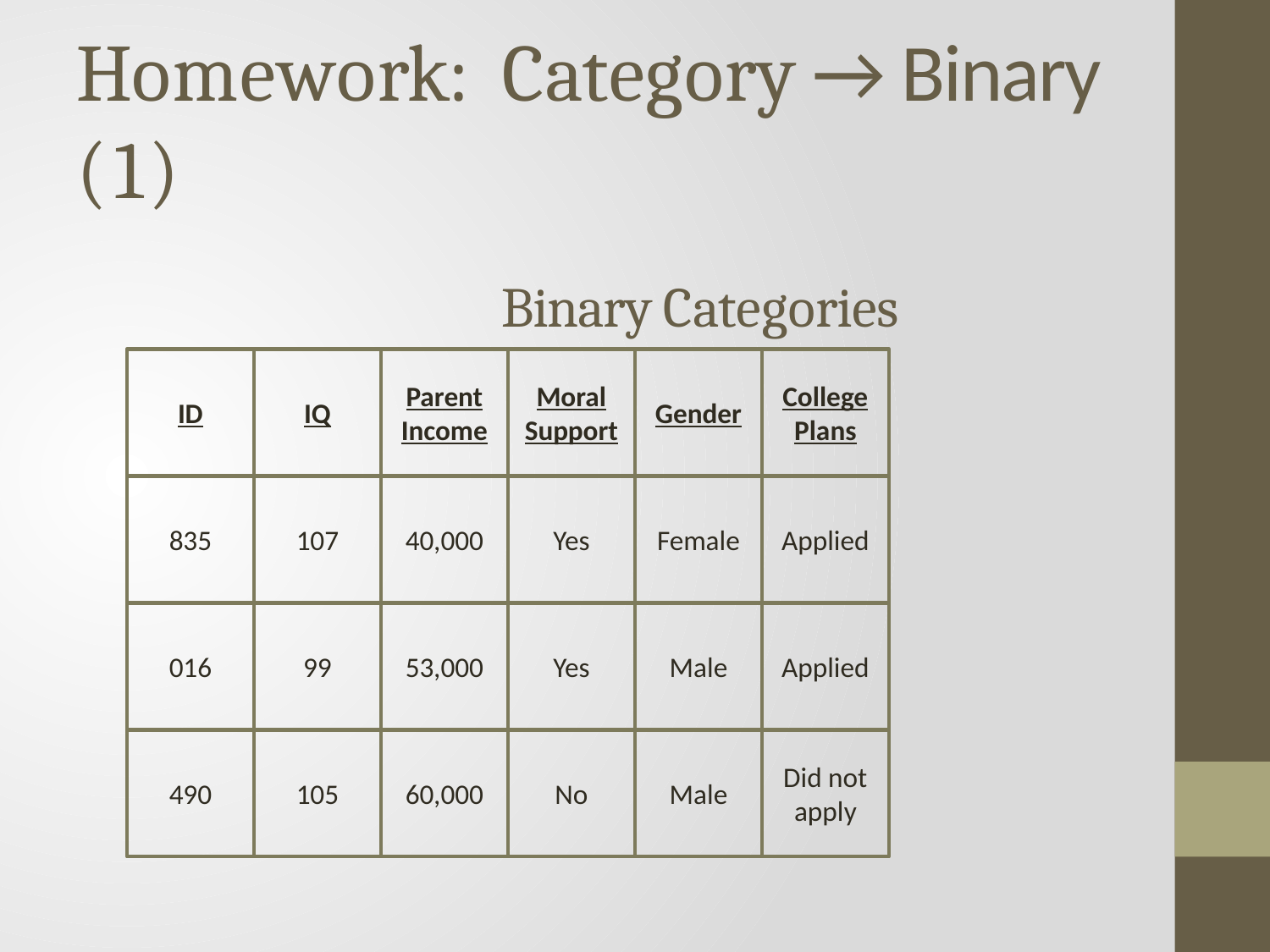

# Homework:  Category → Binary (1)
                     Binary Categories
ID
IQ
Parent Income
Moral Support
Gender
College Plans
835
107
40,000
Yes
Female
Applied
016
99
53,000
Yes
Male
Applied
490
105
60,000
No
Male
Did not
apply